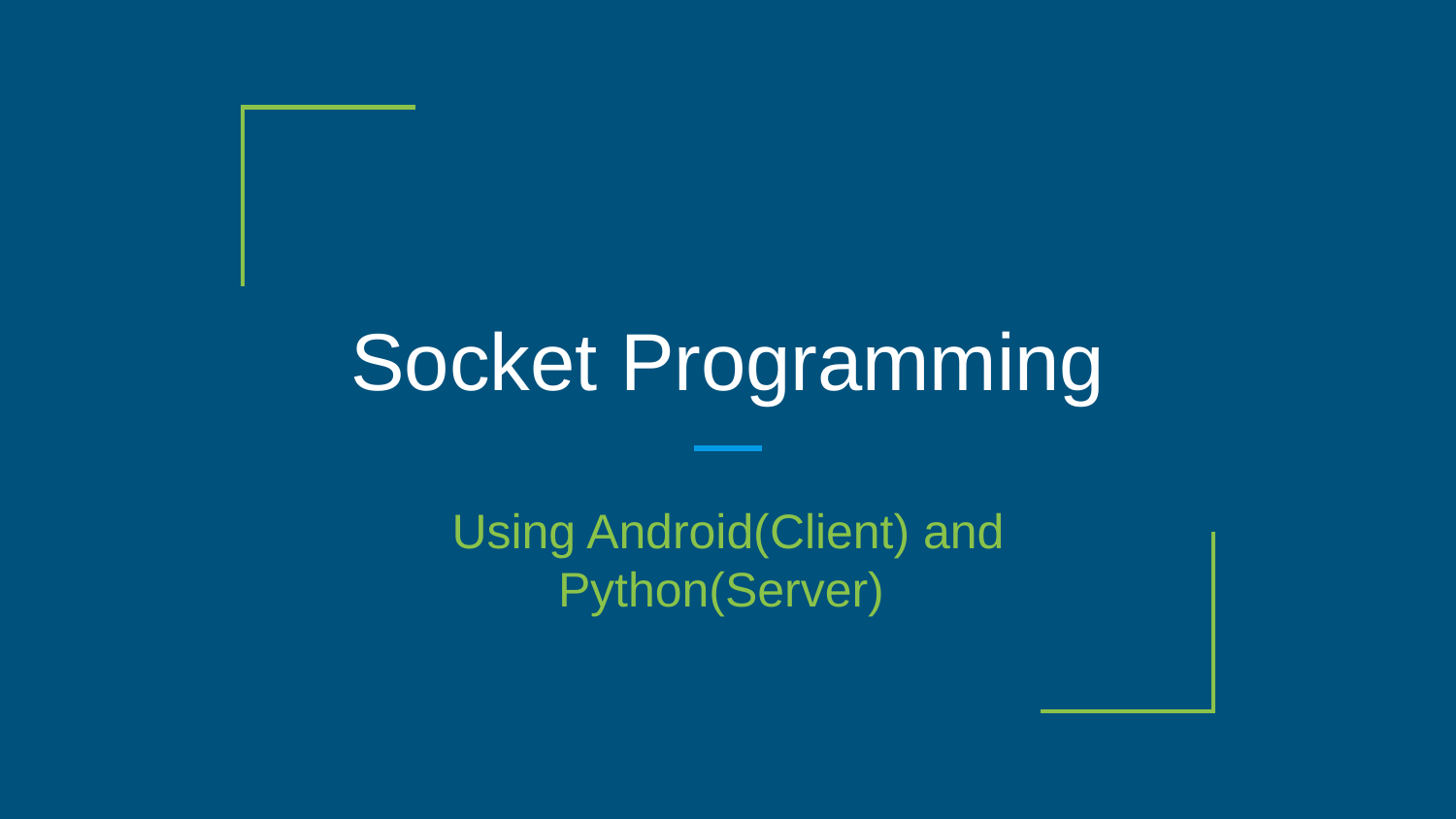

# Socket Programming
Using Android(Client) and Python(Server)